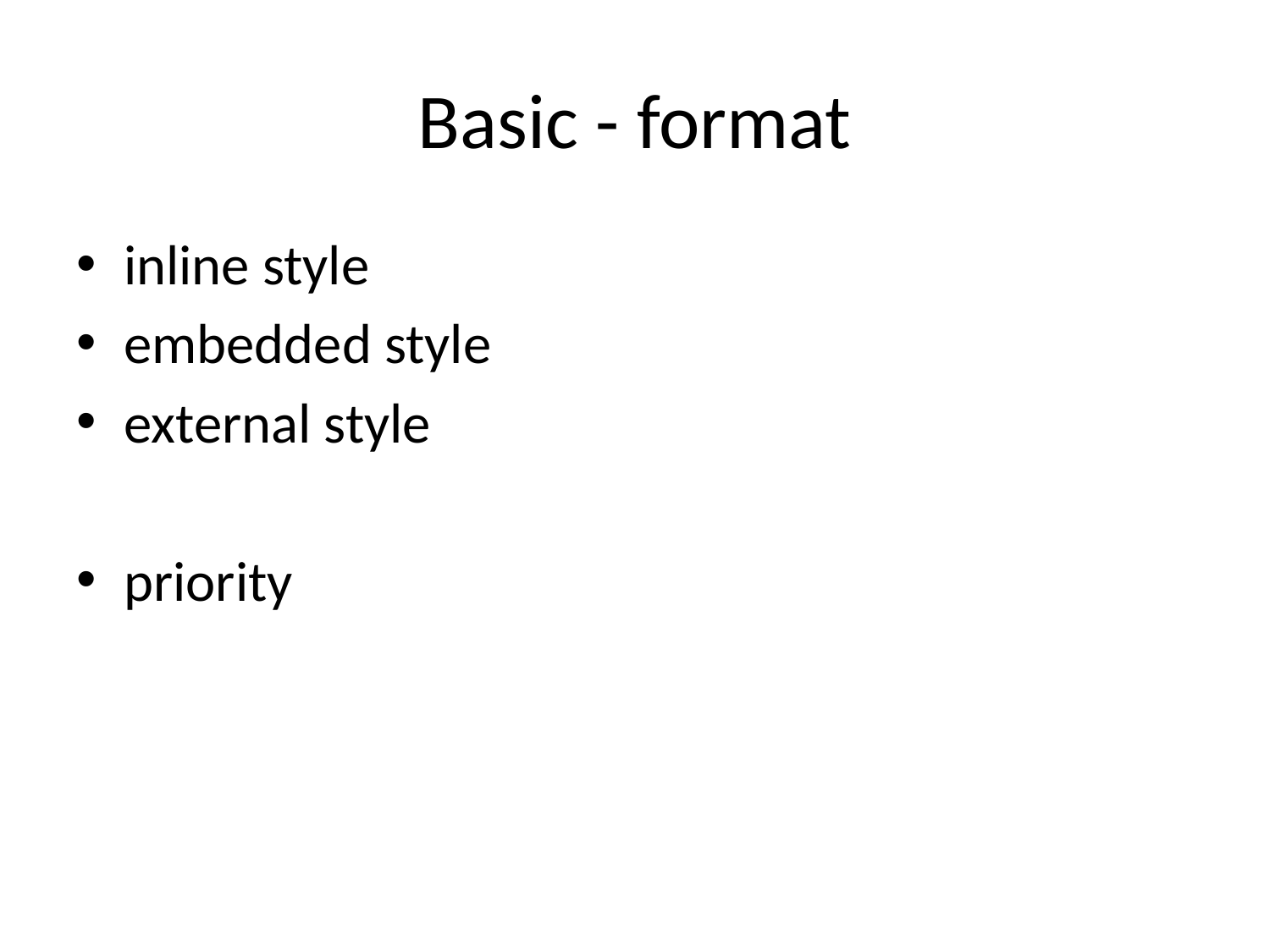

# Basic - format
inline style
embedded style
external style

priority